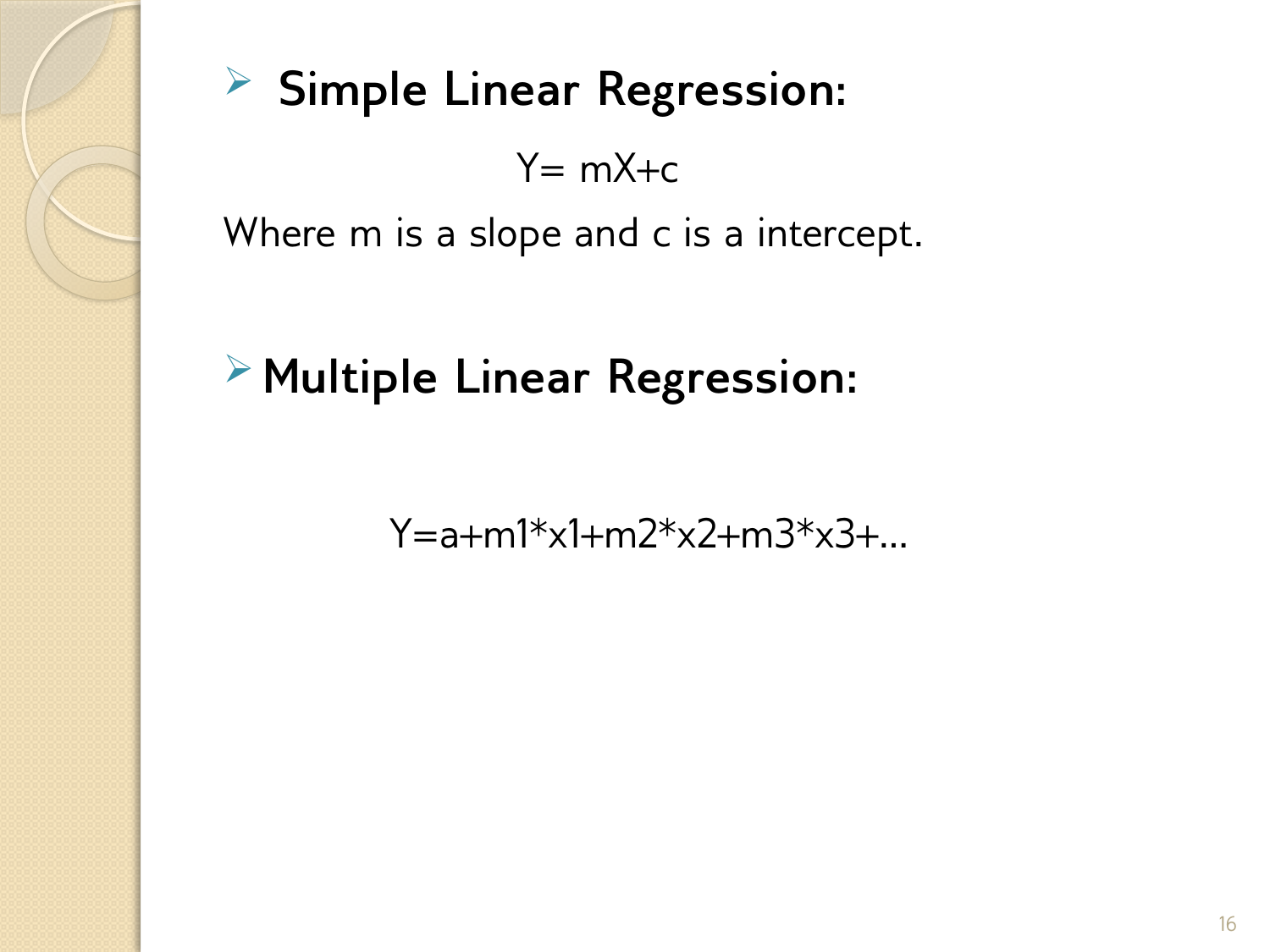

Simple Linear Regression:
		 	Y= mX+c
Where m is a slope and c is a intercept.

Multiple Linear Regression:

		Y=a+m1*x1+m2*x2+m3*x3+…

16